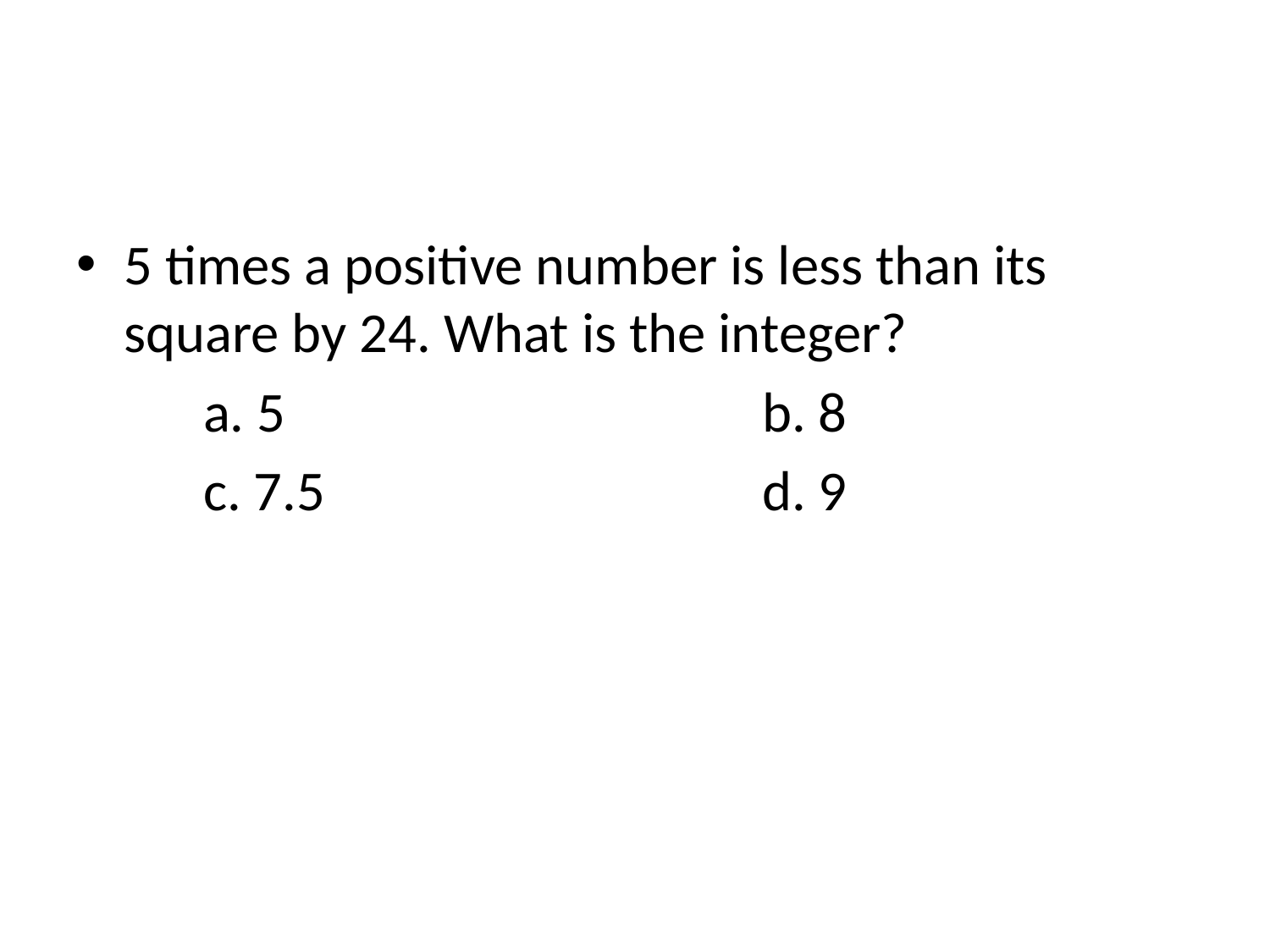

5 times a positive number is less than its square by 24. What is the integer?
	a. 5              	  	    b. 8
          c. 7.5                      	    d. 9